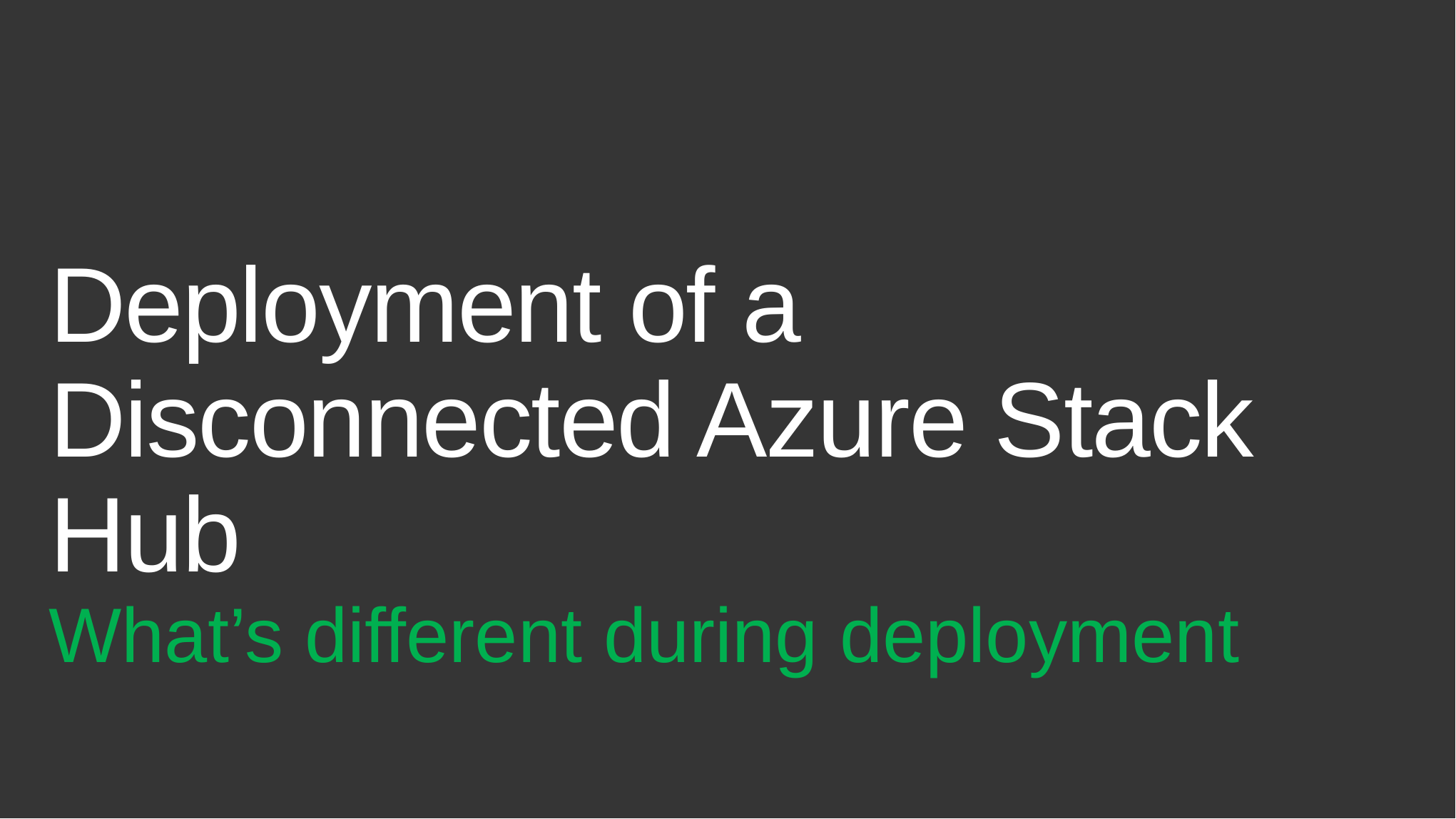

Deployment of a Disconnected Azure Stack Hub
What’s different during deployment